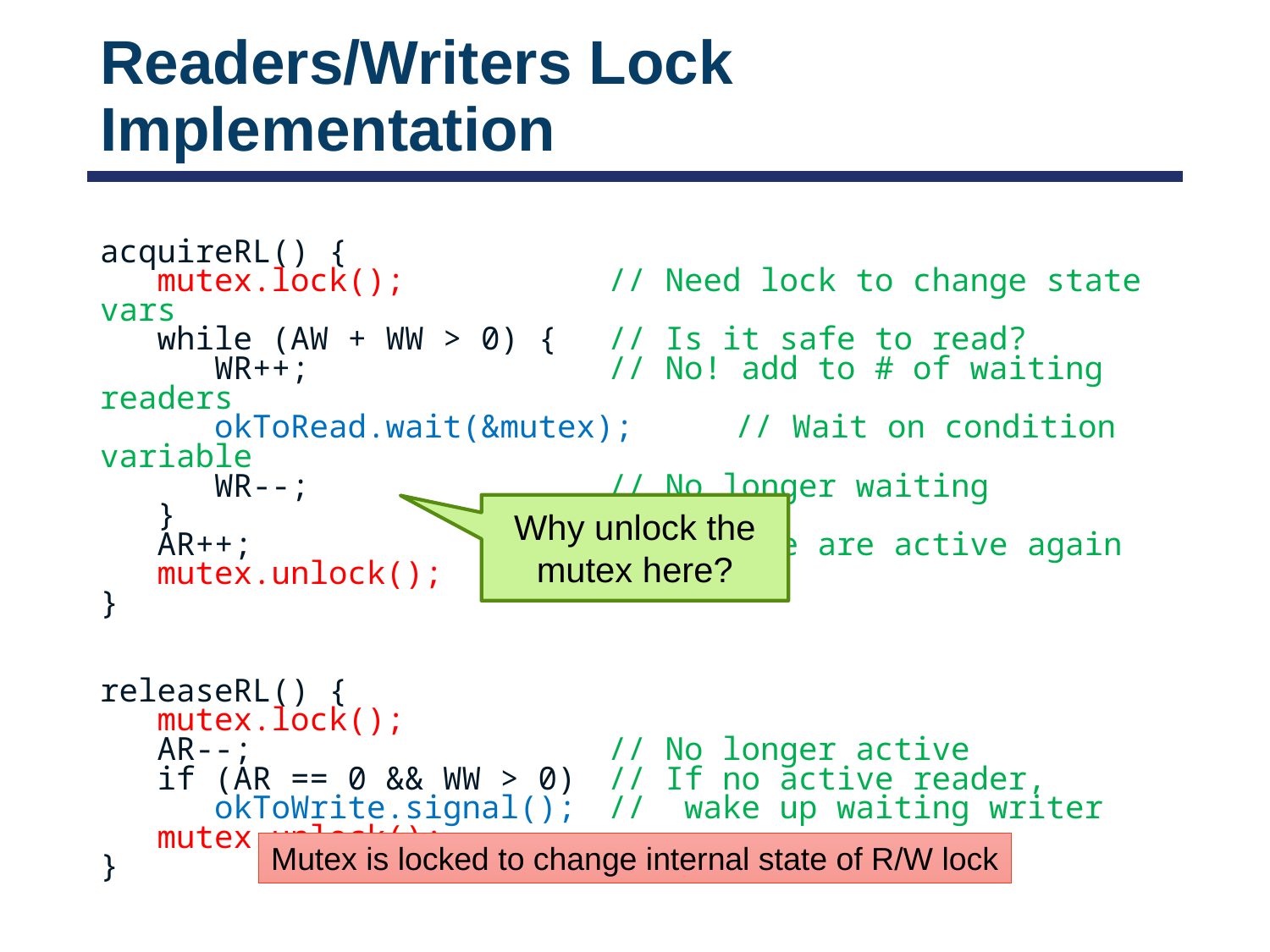

# Readers/Writers Lock Implementation
acquireRL() {
   mutex.lock(); 		// Need lock to change state vars
   while (AW + WW > 0) { 	// Is it safe to read?
      WR++; 			// No! add to # of waiting readers
      okToRead.wait(&mutex); 	// Wait on condition variable
      WR--; 			// No longer waiting
   }
   AR++; 			 // Now we are active again
   mutex.unlock();
}

releaseRL() {
   mutex.lock();
   AR--; 			// No longer active
   if (AR == 0 && WW > 0) 	// If no active reader,
      okToWrite.signal();	//  wake up waiting writer
   mutex.unlock();
}
Why unlock the mutex here?
Mutex is locked to change internal state of R/W lock